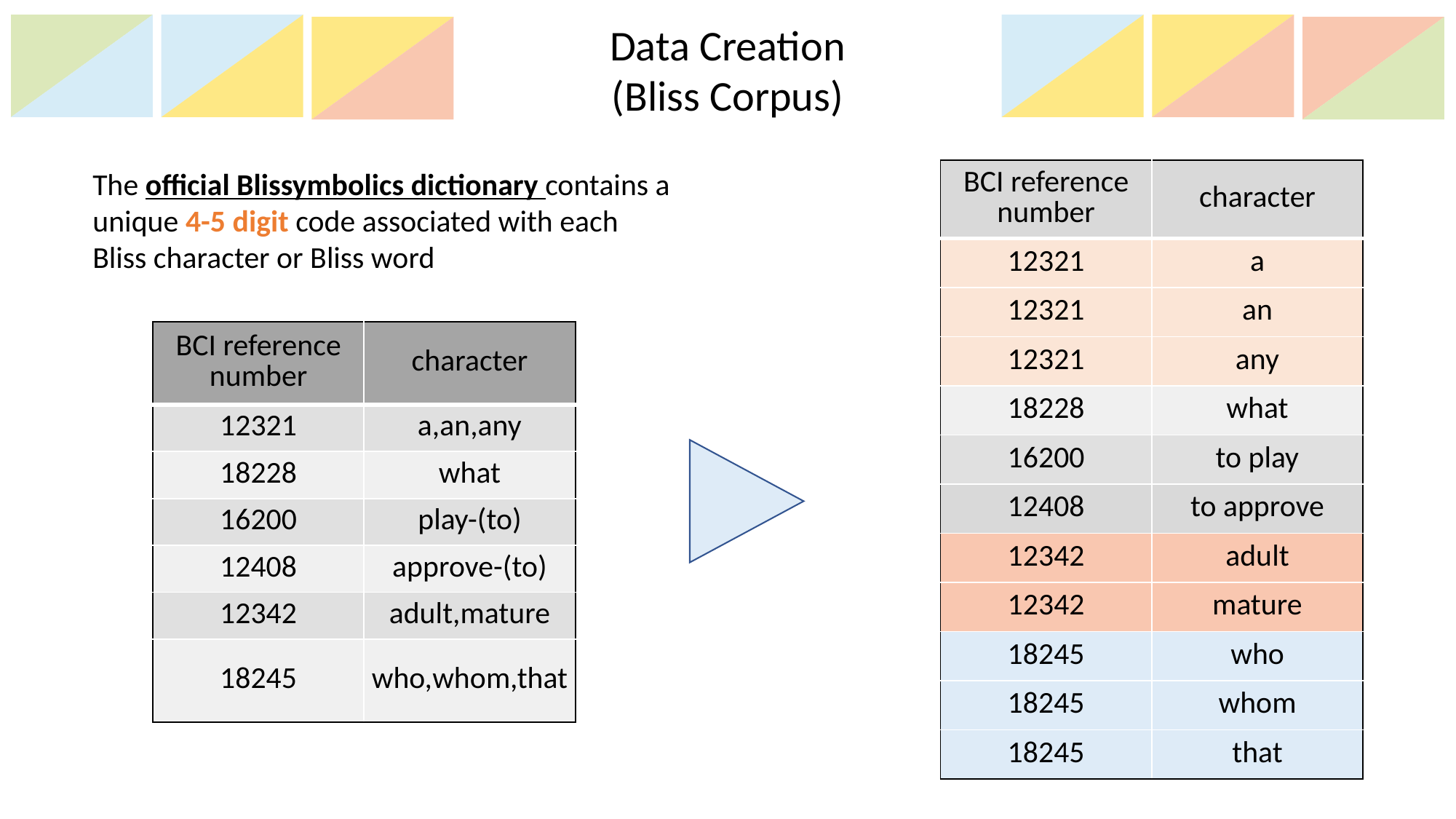

Data Creation
(Bliss Corpus)

The official Blissymbolics dictionary contains a unique 4-5 digit code associated with each Bliss character or Bliss word
| BCI reference number | character |
| --- | --- |
| 12321 | a |
| 12321 | an |
| 12321 | any |
| 18228 | what |
| 16200 | to play |
| 12408 | to approve |
| 12342 | adult |
| 12342 | mature |
| 18245 | who |
| 18245 | whom |
| 18245 | that |
| BCI reference number | character |
| --- | --- |
| 12321 | a,an,any |
| 18228 | what |
| 16200 | play-(to) |
| 12408 | approve-(to) |
| 12342 | adult,mature |
| 18245 | who,whom,that |